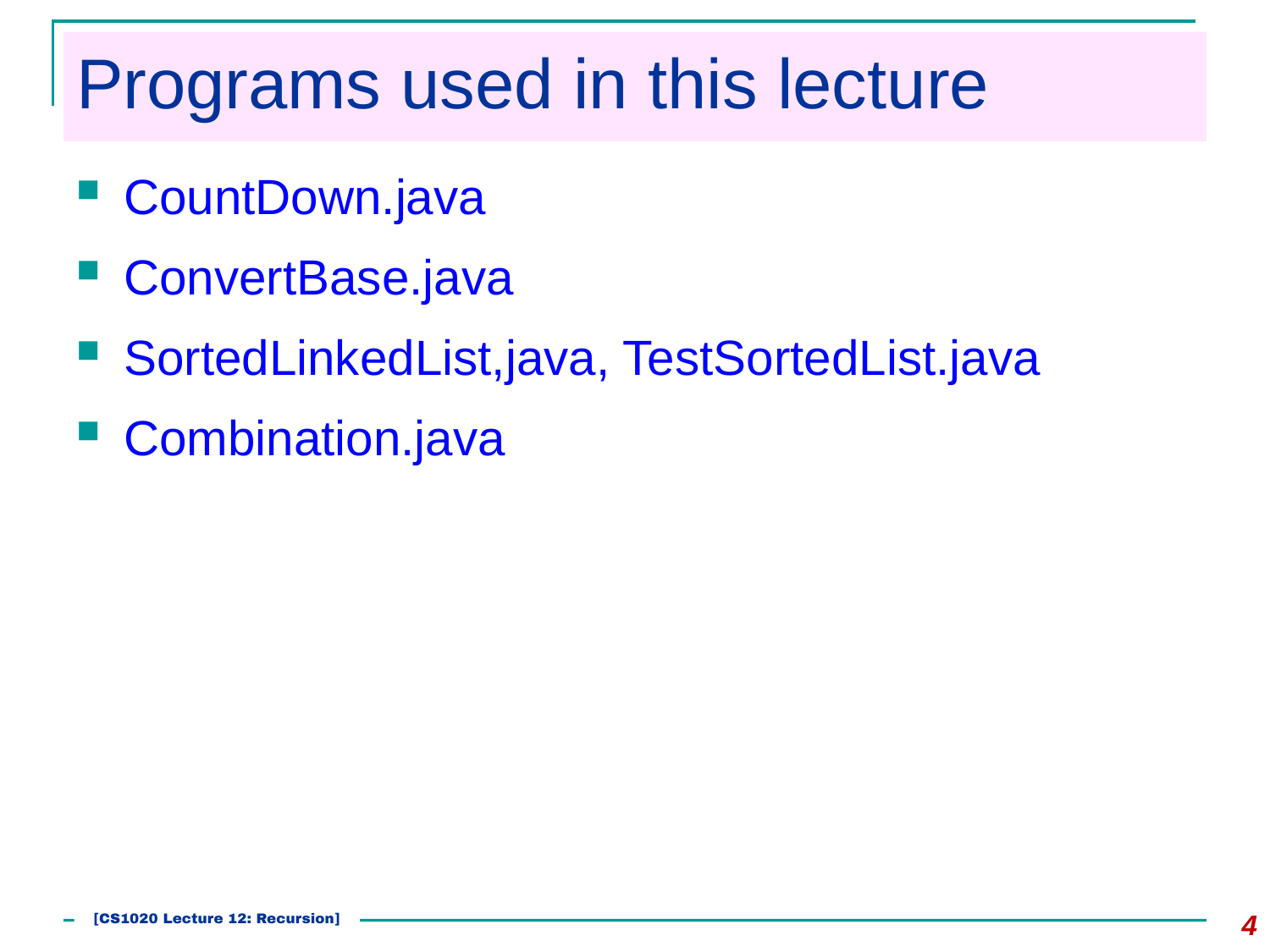

# Programs used in this lecture
CountDown.java
ConvertBase.java
SortedLinkedList,java, TestSortedList.java
Combination.java
4
[CS1020 Lecture 12: Recursion]